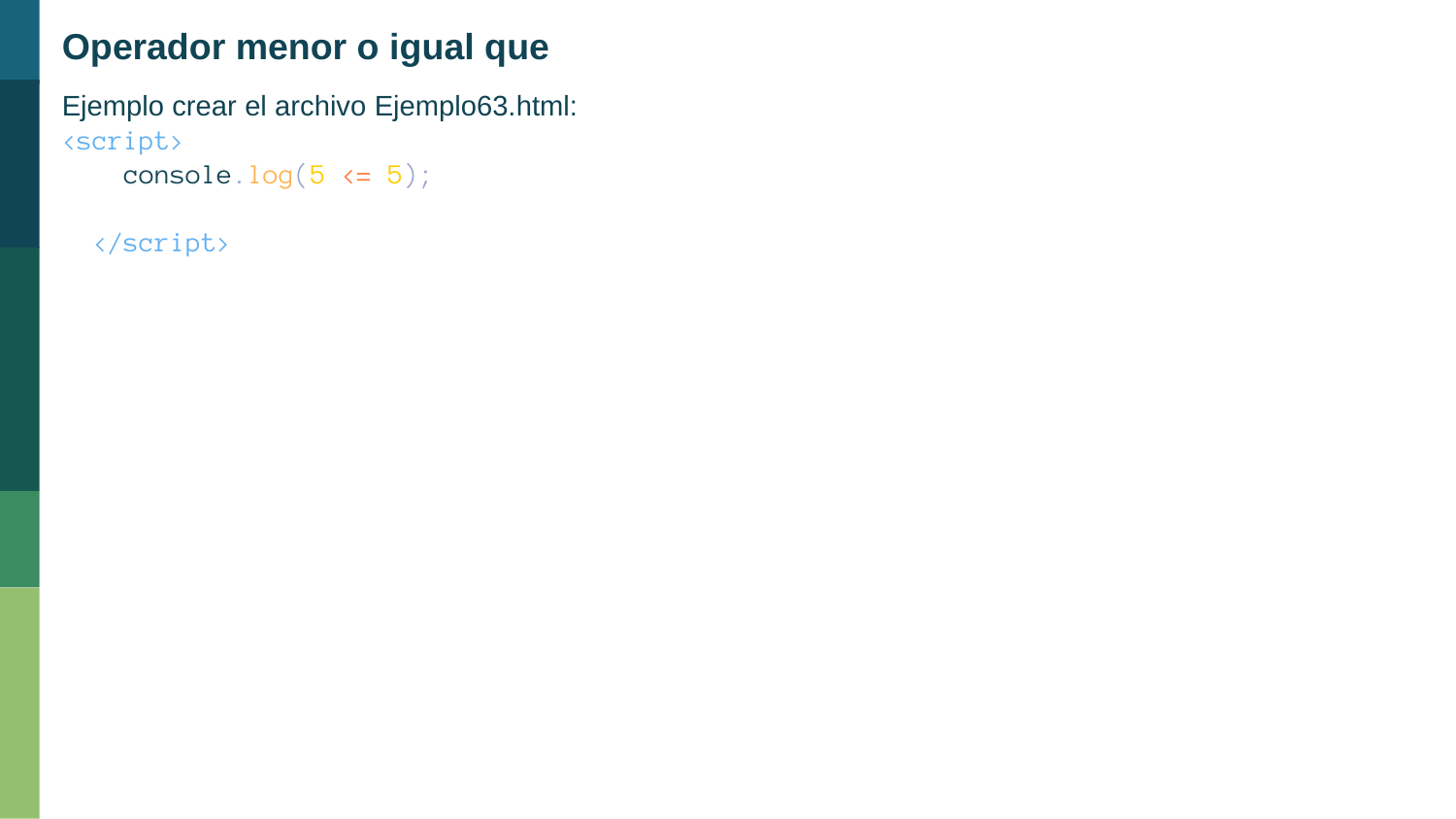

Operador menor o igual que
Ejemplo crear el archivo Ejemplo63.html:
<script>
    console.log(5 <= 5);

  </script>